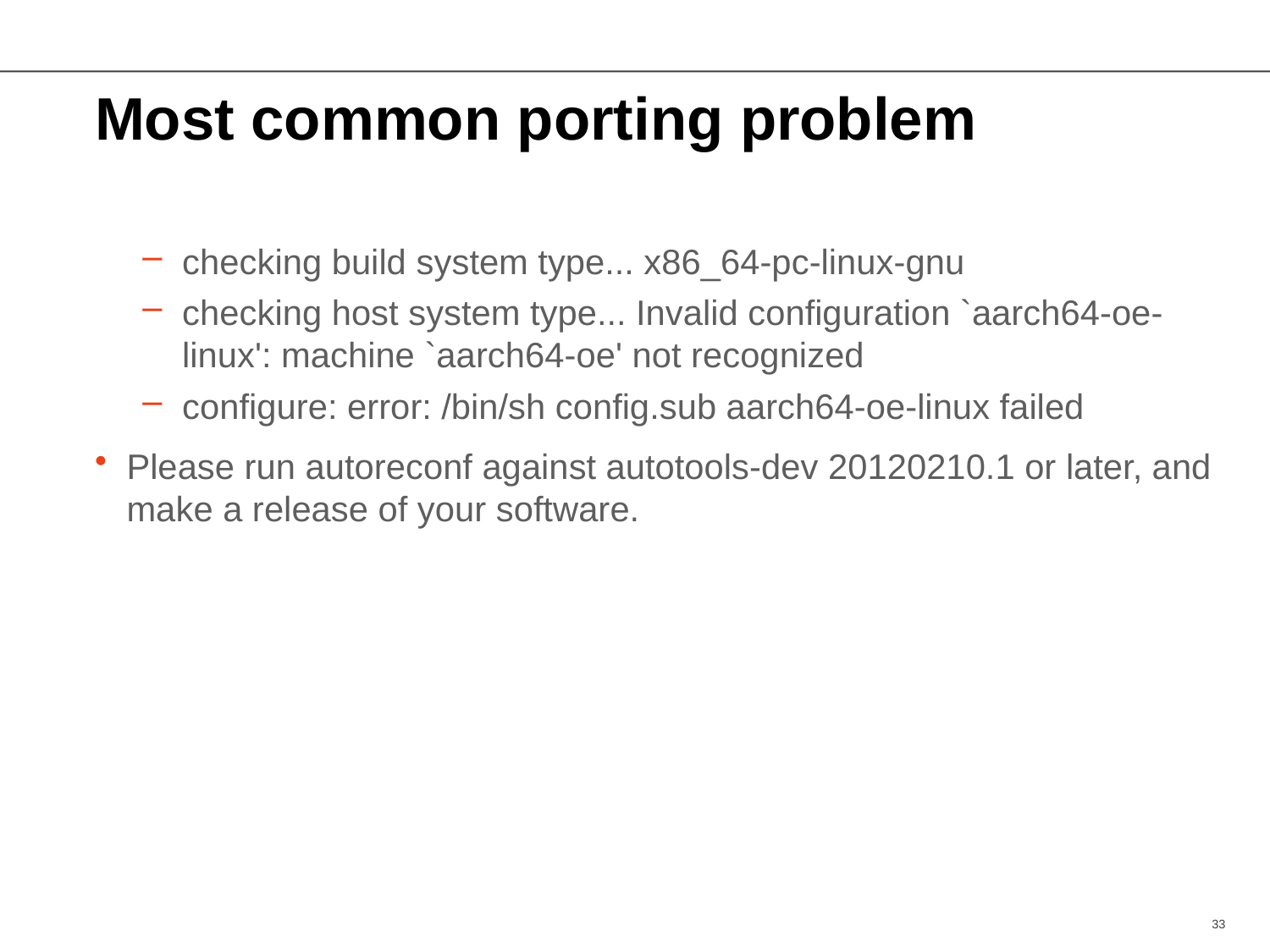

# Most common porting problem
checking build system type... x86_64-pc-linux-gnu
checking host system type... Invalid configuration `aarch64-oe-linux': machine `aarch64-oe' not recognized
configure: error: /bin/sh config.sub aarch64-oe-linux failed
Please run autoreconf against autotools-dev 20120210.1 or later, and make a release of your software.
33